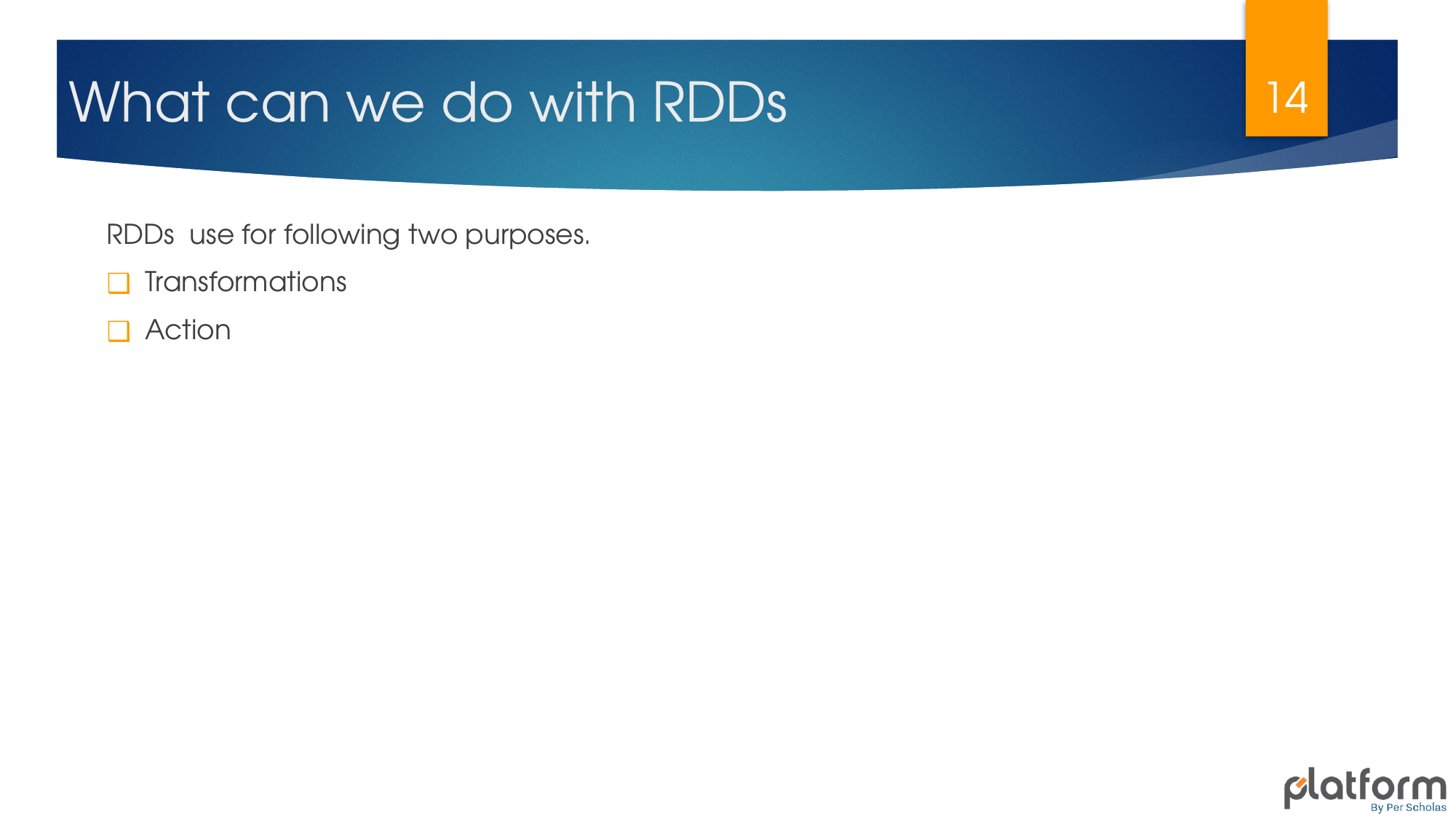

14
# What can we do with RDDs
RDDs  use for following two purposes.
Transformations
Action